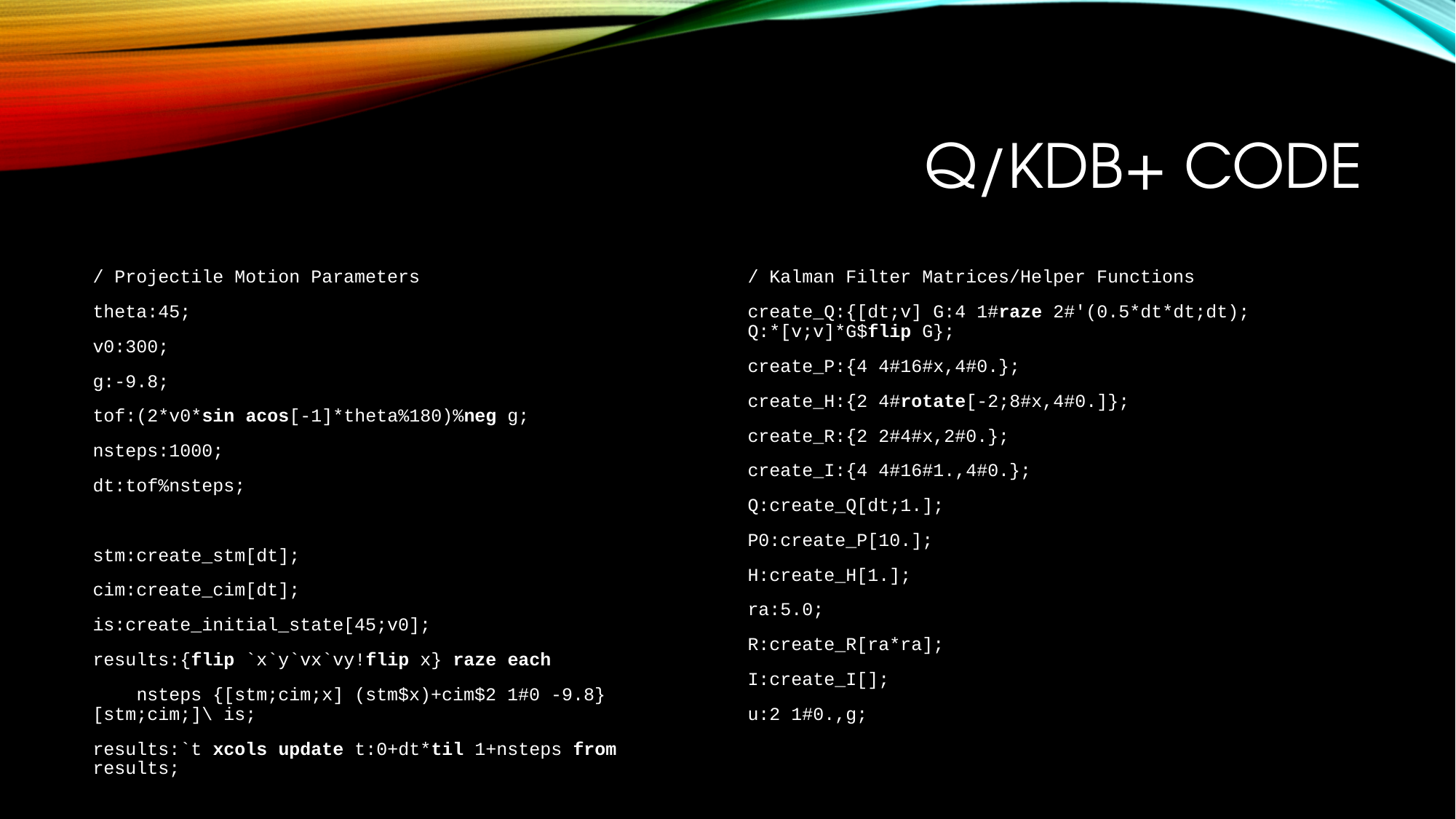

# q/KDB+ Code
/ Projectile Motion Parameters
theta:45;
v0:300;
g:-9.8;
tof:(2*v0*sin acos[-1]*theta%180)%neg g;
nsteps:1000;
dt:tof%nsteps;

stm:create_stm[dt];
cim:create_cim[dt];
is:create_initial_state[45;v0];
results:{flip `x`y`vx`vy!flip x} raze each
    nsteps {[stm;cim;x] (stm$x)+cim$2 1#0 -9.8}[stm;cim;]\ is;
results:`t xcols update t:0+dt*til 1+nsteps from results;

/ Kalman Filter Matrices/Helper Functions
create_Q:{[dt;v] G:4 1#raze 2#'(0.5*dt*dt;dt); Q:*[v;v]*G$flip G};
create_P:{4 4#16#x,4#0.};
create_H:{2 4#rotate[-2;8#x,4#0.]};
create_R:{2 2#4#x,2#0.};
create_I:{4 4#16#1.,4#0.};
Q:create_Q[dt;1.];
P0:create_P[10.];
H:create_H[1.];
ra:5.0;
R:create_R[ra*ra];
I:create_I[];
u:2 1#0.,g;